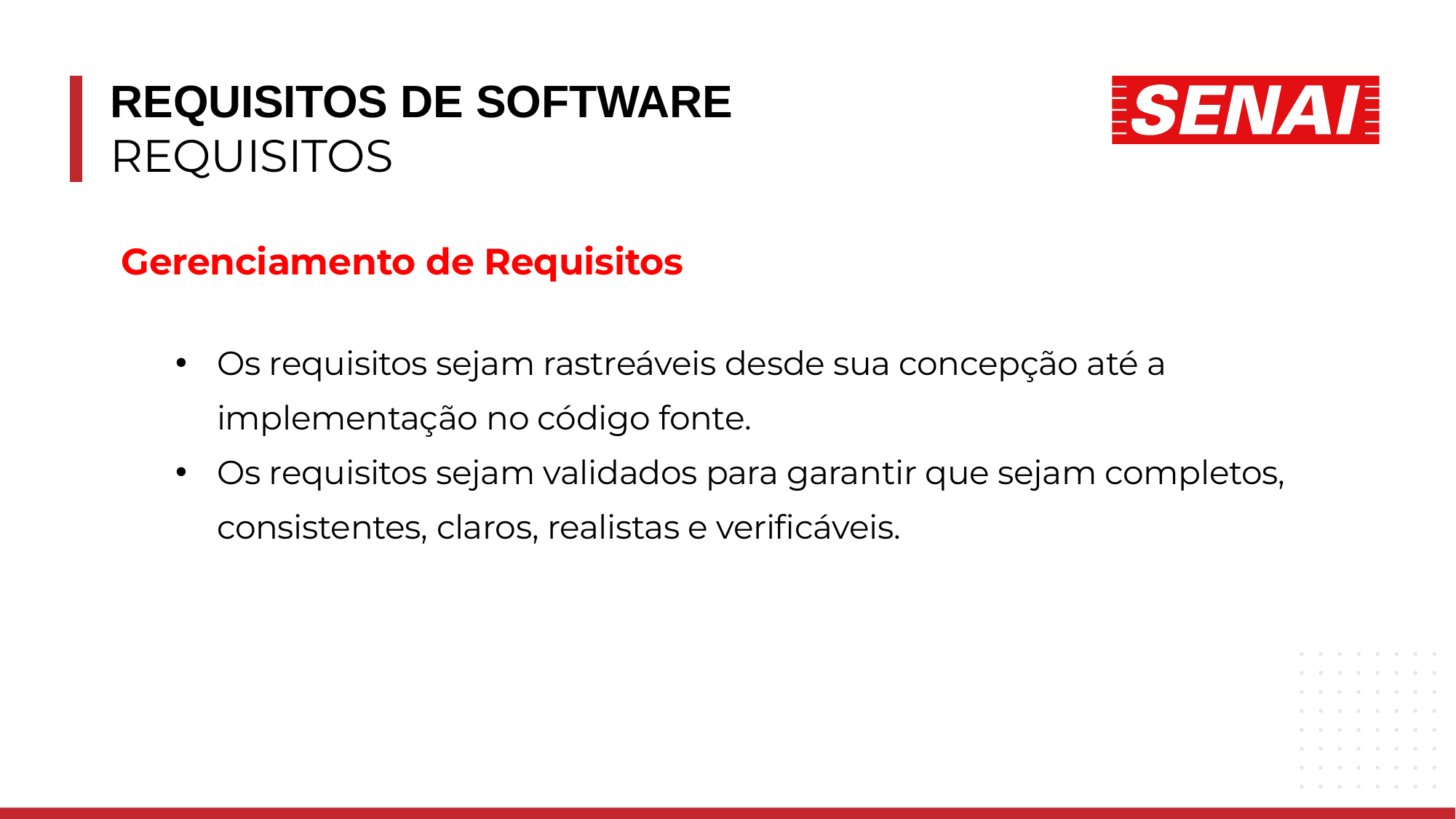

REQUISITOS DE SOFTWARE
REQUISITOS

Gerenciamento de Requisitos
Os requisitos sejam rastreáveis desde sua concepção até a implementação no código fonte.
Os requisitos sejam validados para garantir que sejam completos, consistentes, claros, realistas e verificáveis.